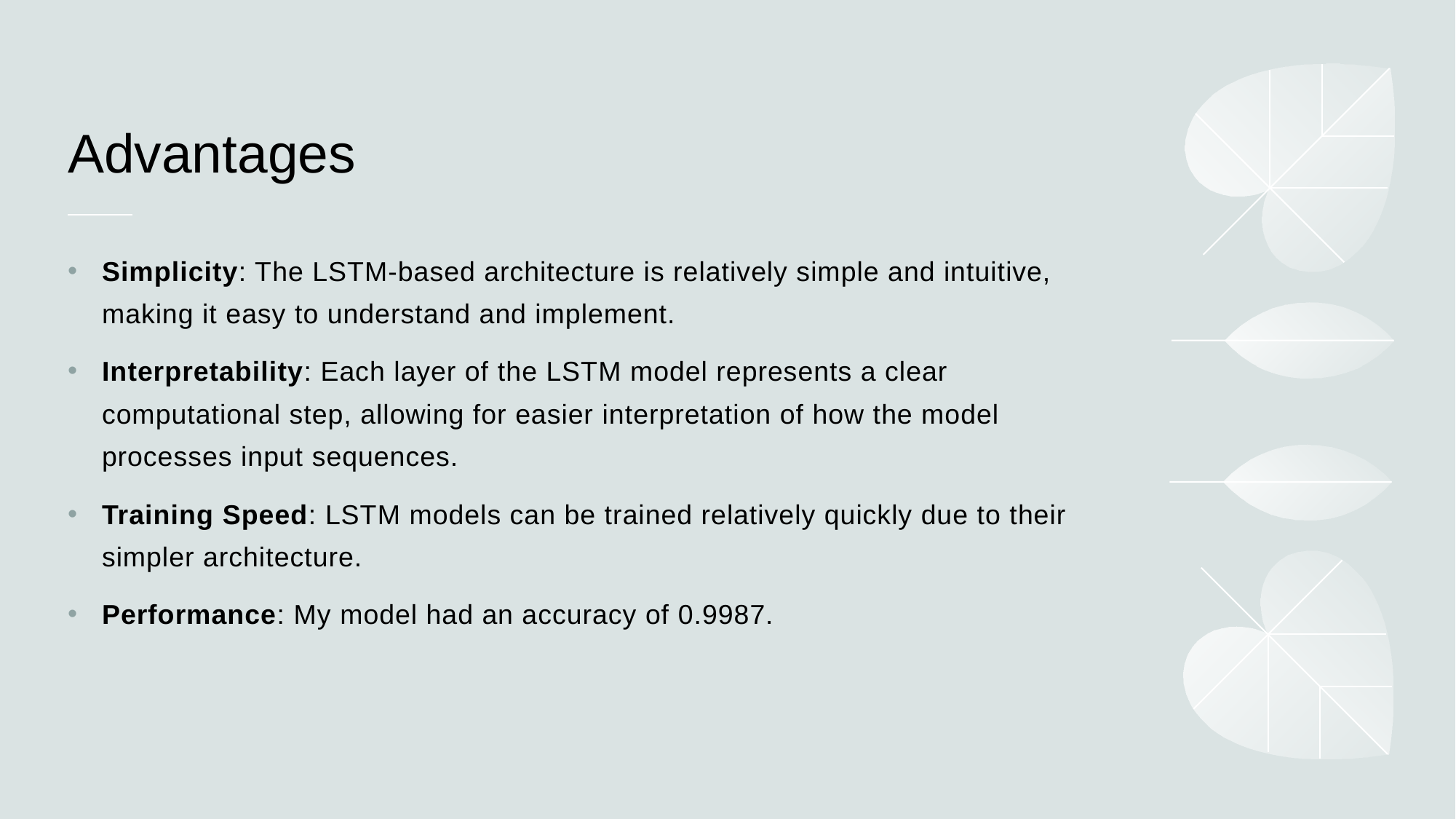

# Advantages
Simplicity: The LSTM-based architecture is relatively simple and intuitive, making it easy to understand and implement.
Interpretability: Each layer of the LSTM model represents a clear computational step, allowing for easier interpretation of how the model processes input sequences.
Training Speed: LSTM models can be trained relatively quickly due to their simpler architecture.
Performance: My model had an accuracy of 0.9987.